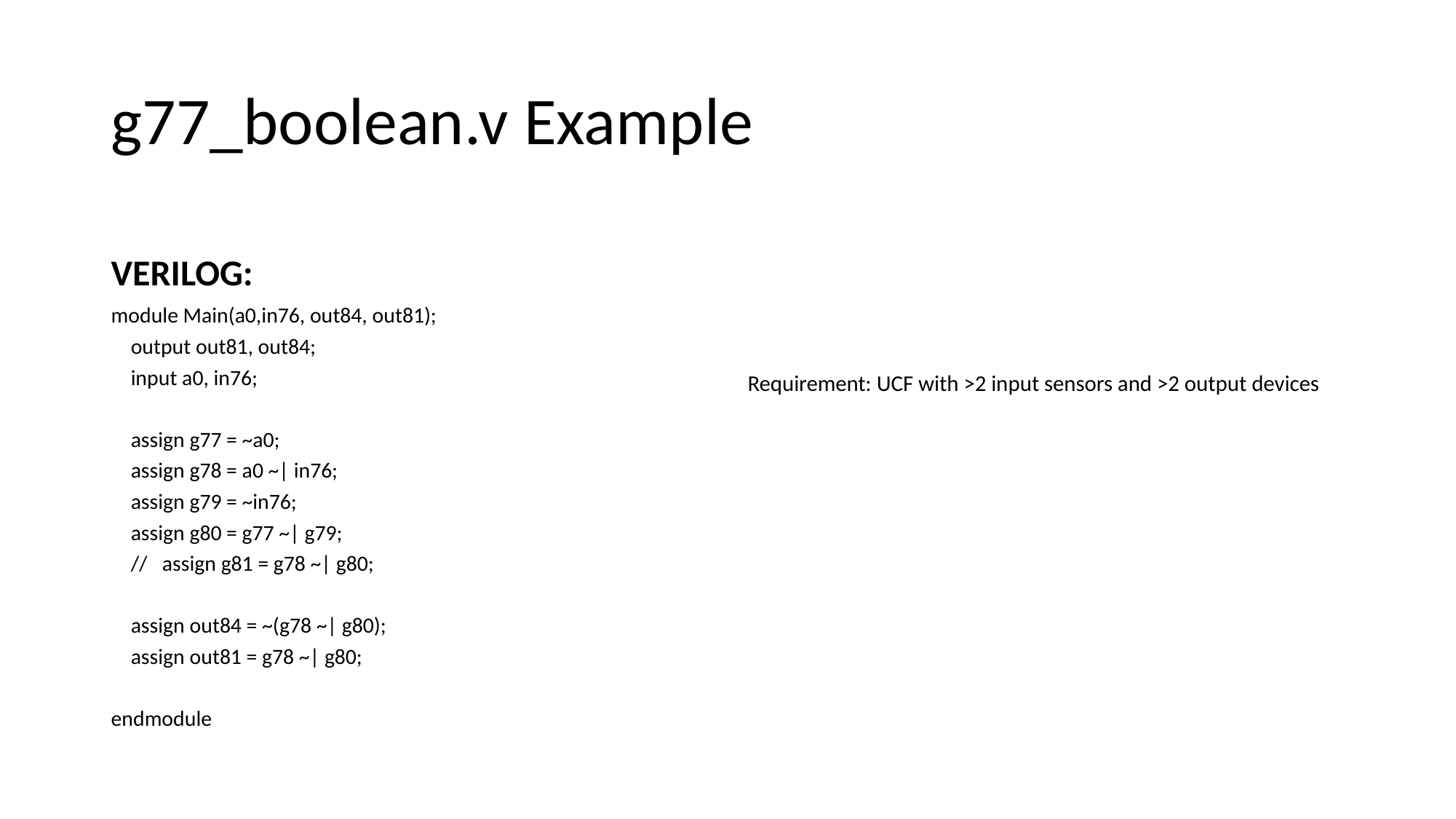

# g77_boolean.v Example
VERILOG:
module Main(a0,in76, out84, out81);
    output out81, out84;
    input a0, in76;

    assign g77 = ~a0;
    assign g78 = a0 ~| in76;
    assign g79 = ~in76;
    assign g80 = g77 ~| g79;
    //   assign g81 = g78 ~| g80;

    assign out84 = ~(g78 ~| g80);
    assign out81 = g78 ~| g80;

endmodule

Requirement: UCF with >2 input sensors and >2 output devices